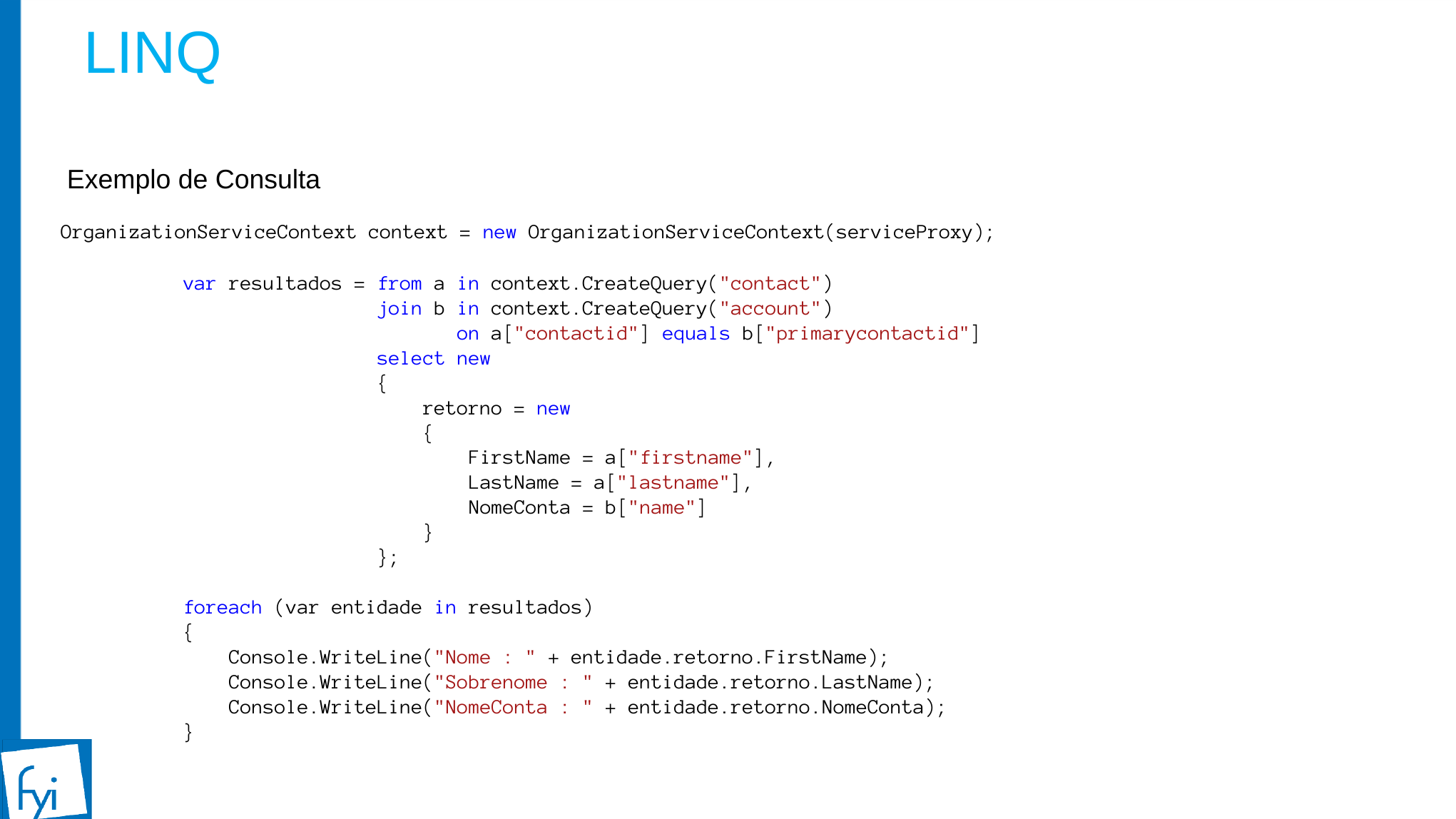

# LINQ
Exemplo de Consulta
 OrganizationServiceContext context = new OrganizationServiceContext(serviceProxy);

            var resultados = from a in context.CreateQuery("contact")
                             join b in context.CreateQuery("account")
                                    on a["contactid"] equals b["primarycontactid"]
                             select new
                             {
                                 retorno = new
                                 {
                                     FirstName = a["firstname"],
                                     LastName = a["lastname"],
                                     NomeConta = b["name"]
                                 }
                             };

            foreach (var entidade in resultados)
            {
                Console.WriteLine("Nome : " + entidade.retorno.FirstName);
                Console.WriteLine("Sobrenome : " + entidade.retorno.LastName);
                Console.WriteLine("NomeConta : " + entidade.retorno.NomeConta);
            }